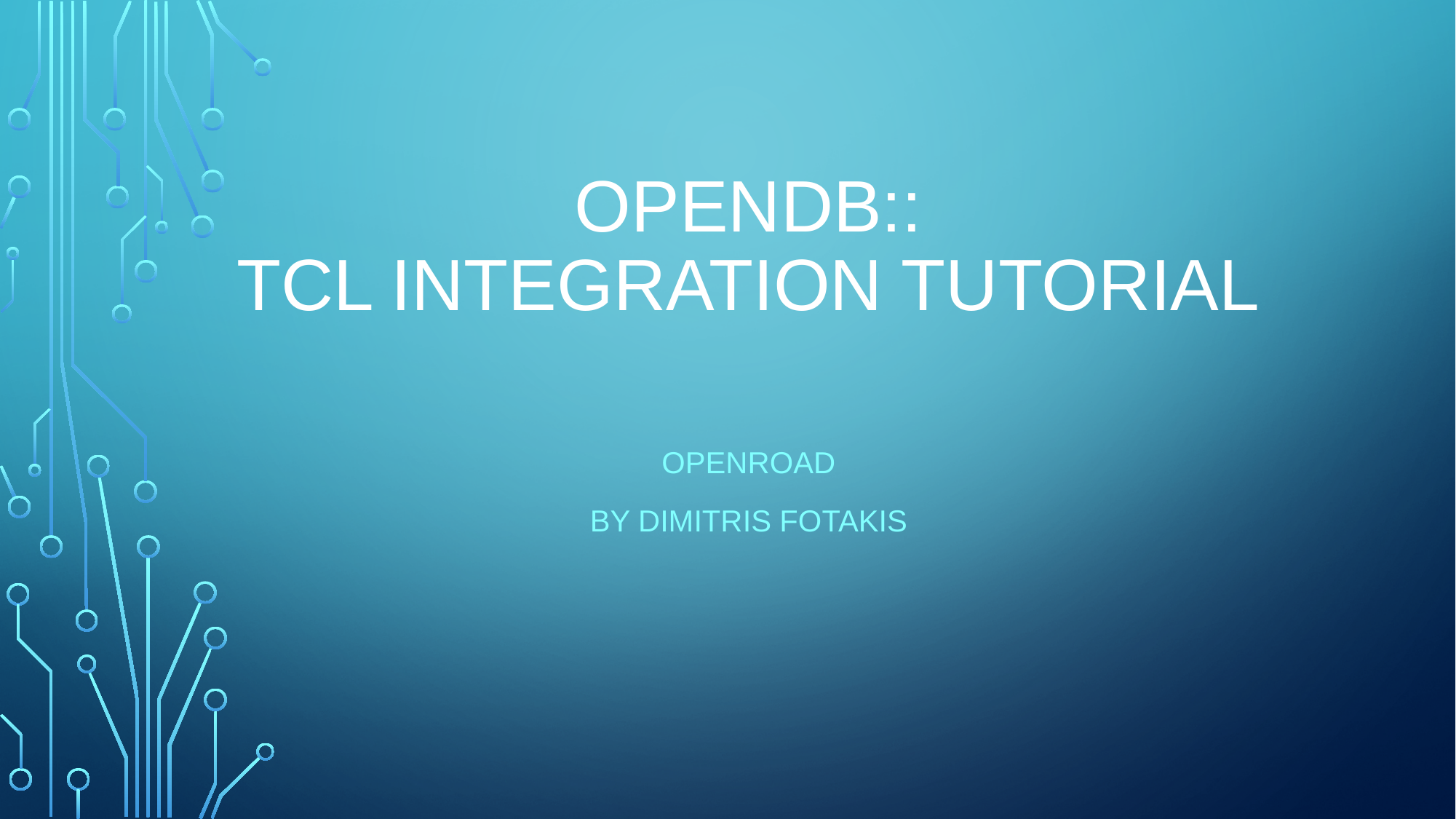

# OPENDB:: Tcl Integration TUTORIAL
OpenROAD
By Dimitris FotakiS